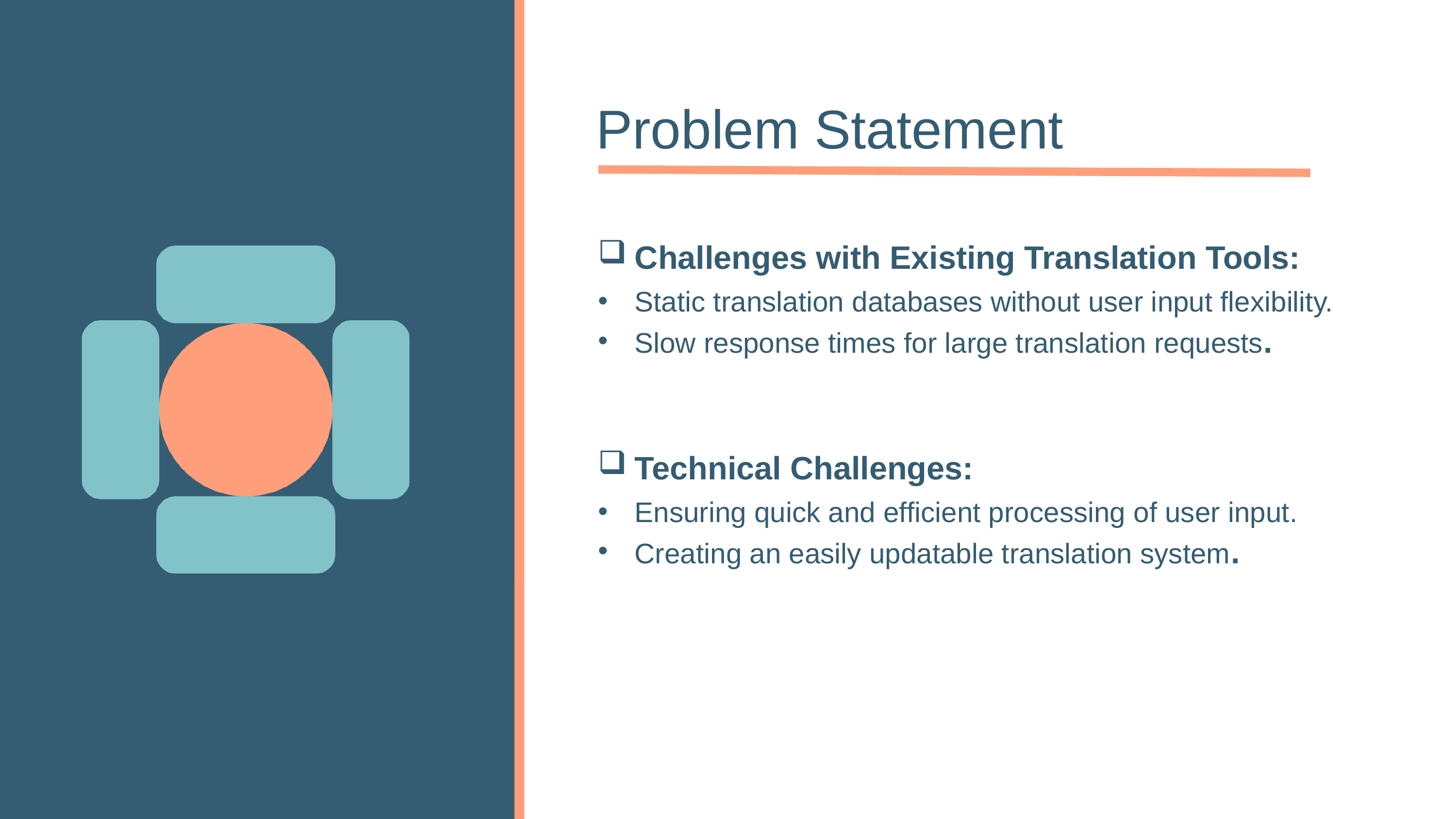

Problem Statement

Challenges with Existing Translation Tools:
Static translation databases without user input flexibility.
Slow response times for large translation requests.

Technical Challenges:
Ensuring quick and efficient processing of user input.
Creating an easily updatable translation system.